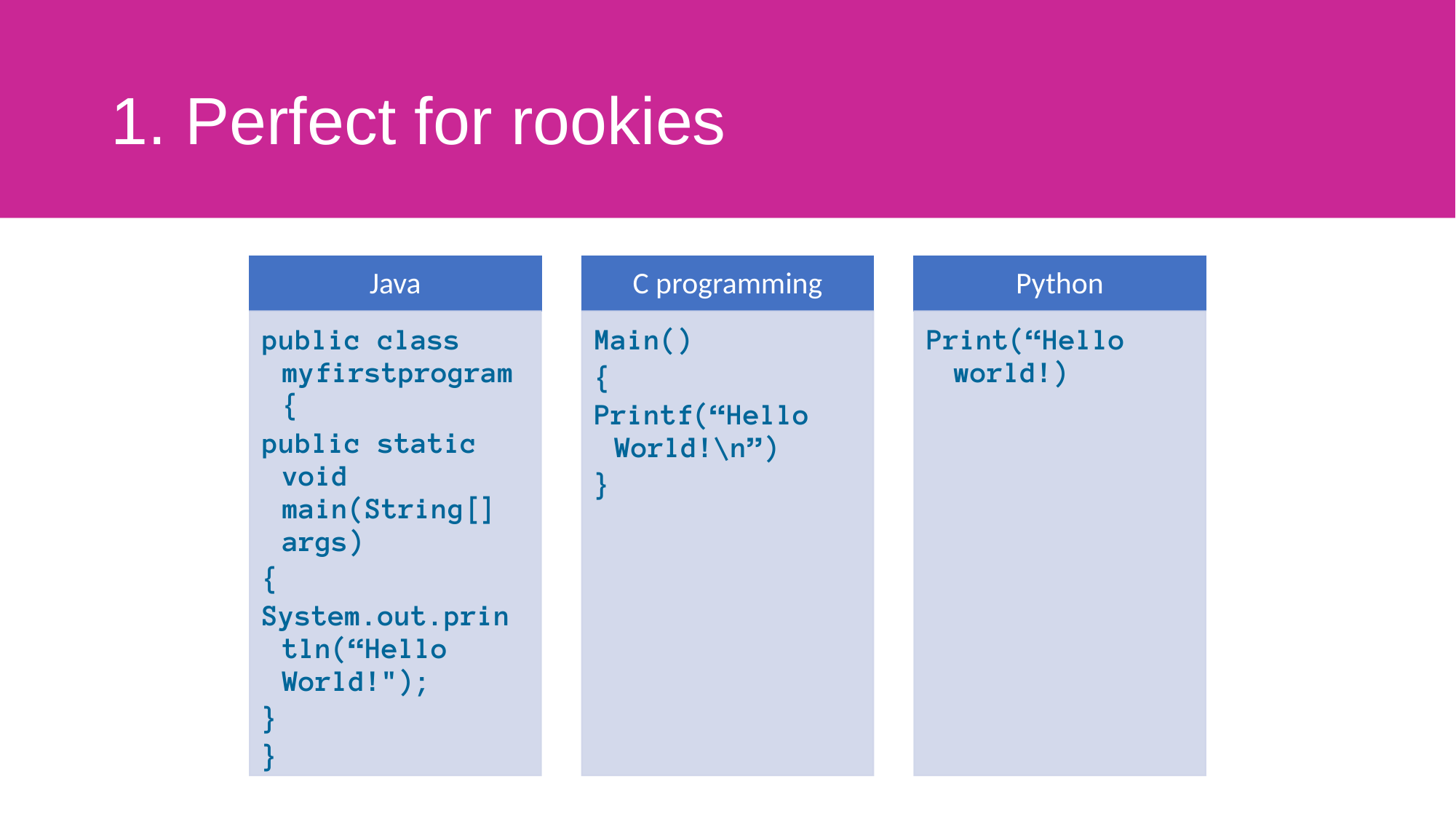

# 1. Perfect for rookies
Java
public class myfirstprogram {
public static void main(String[] args)
{
System.out.println(“Hello World!");
}
}
C programming
Main()
{
Printf(“Hello World!\n”)
}
Python
Print(“Hello world!)